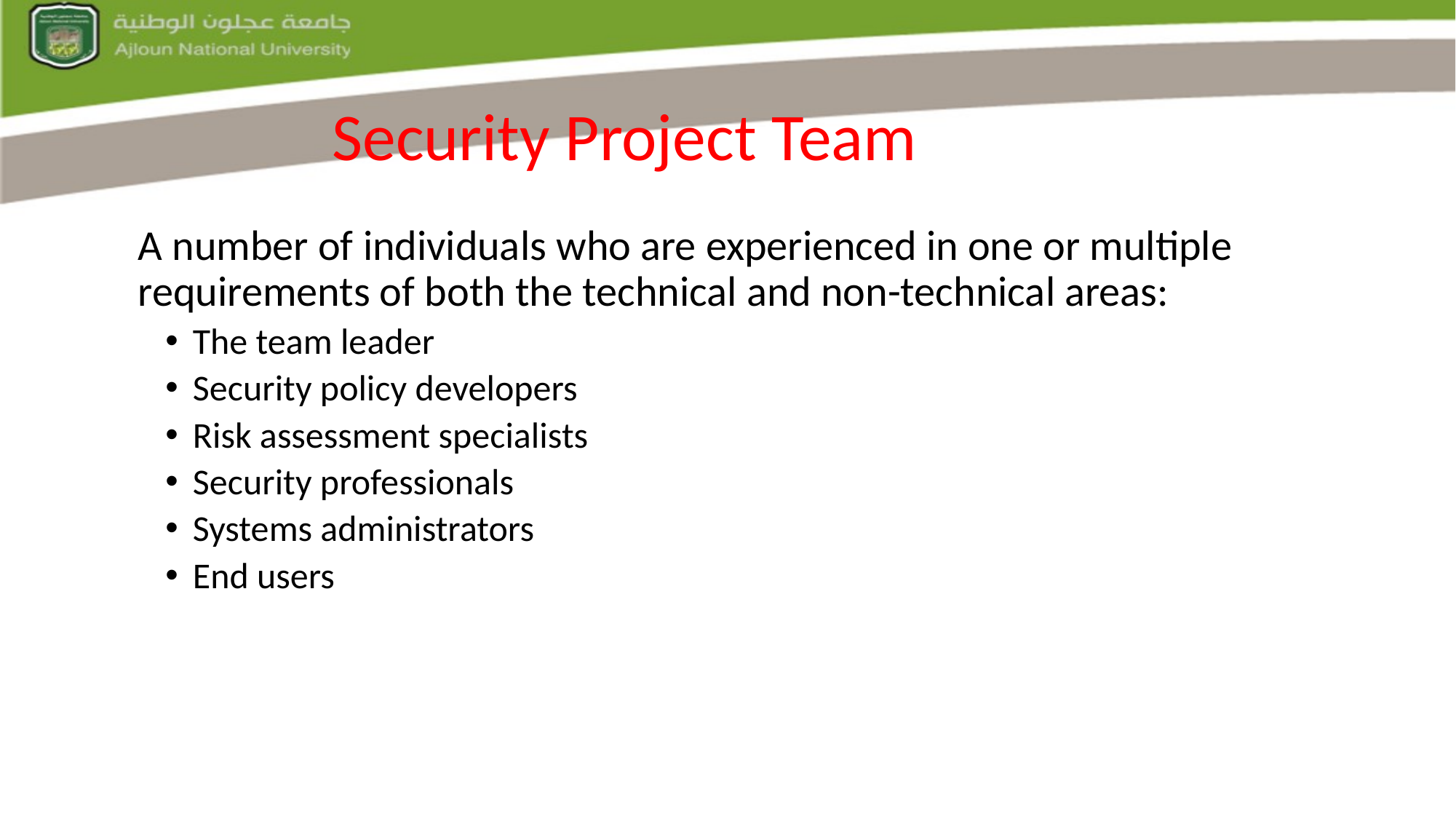

# Security Project Team
	A number of individuals who are experienced in one or multiple requirements of both the technical and non-technical areas:
The team leader
Security policy developers
Risk assessment specialists
Security professionals
Systems administrators
End users
 Slide 34